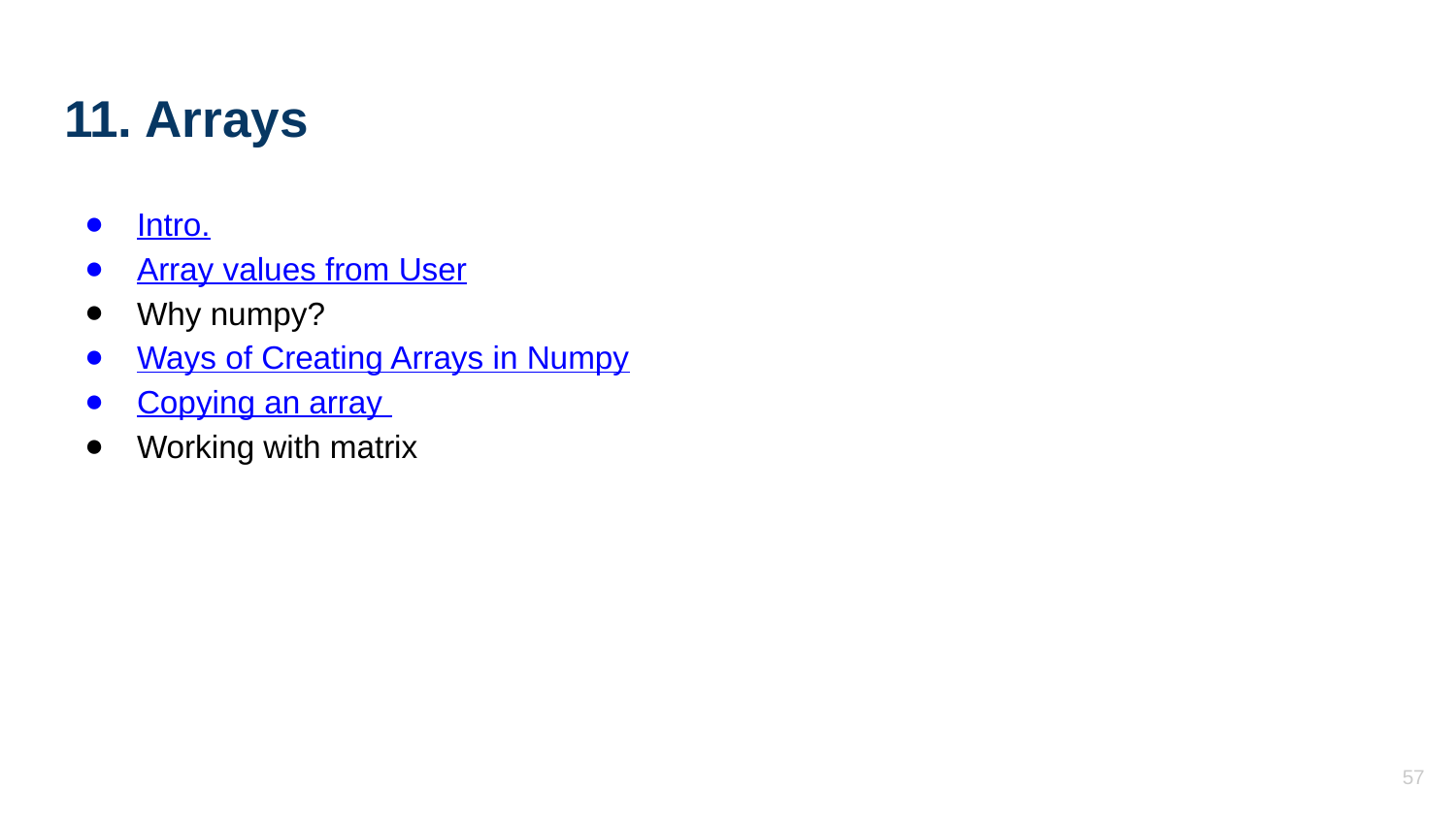

# 11. Arrays

Intro.
Array values from User
Why numpy?
Ways of Creating Arrays in Numpy
Copying an array
Working with matrix
57